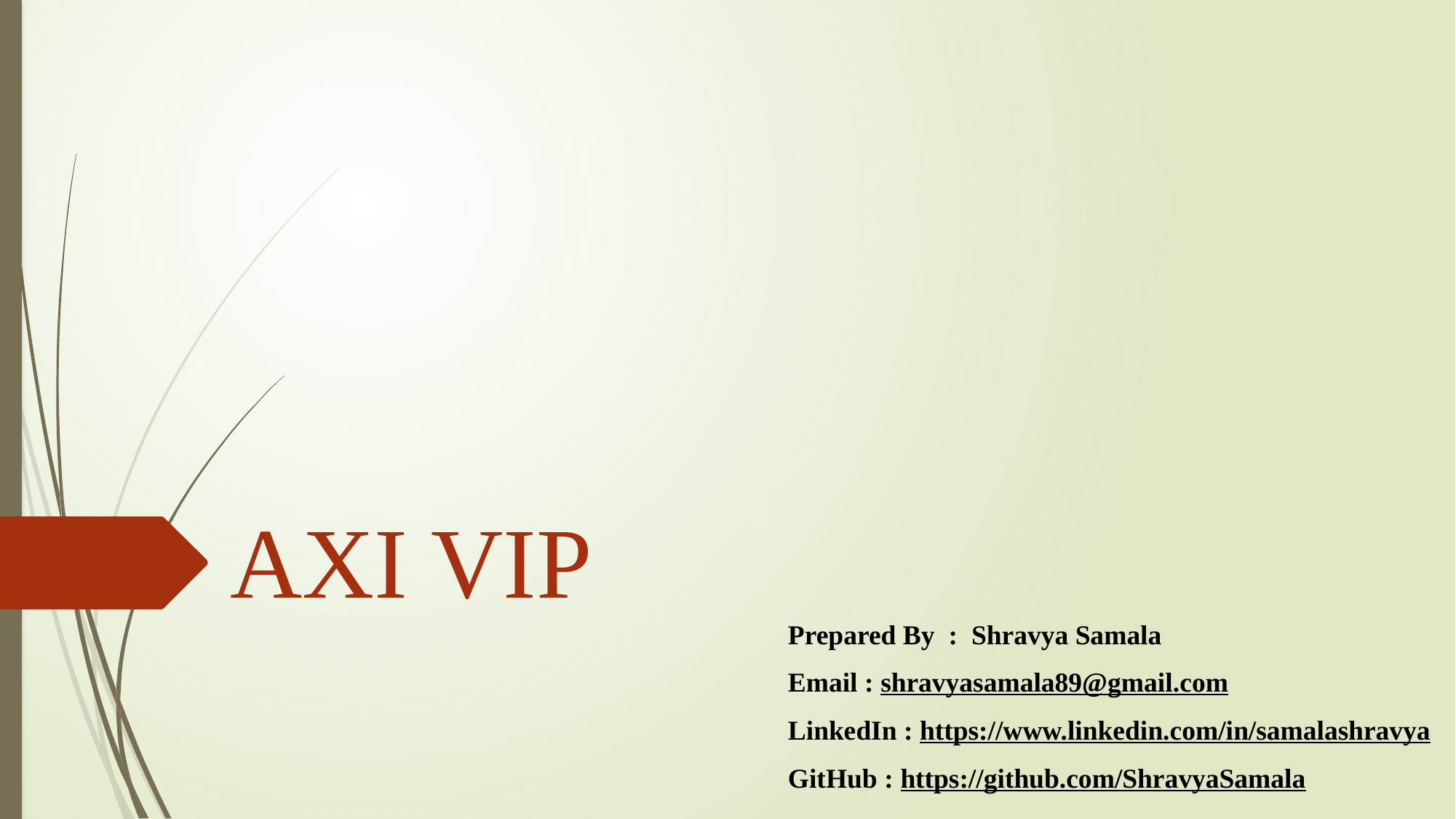

# AXI VIP
Prepared By  :  Shravya Samala
Email : shravyasamala89@gmail.com
LinkedIn : https://www.linkedin.com/in/samalashravya
GitHub : https://github.com/ShravyaSamala